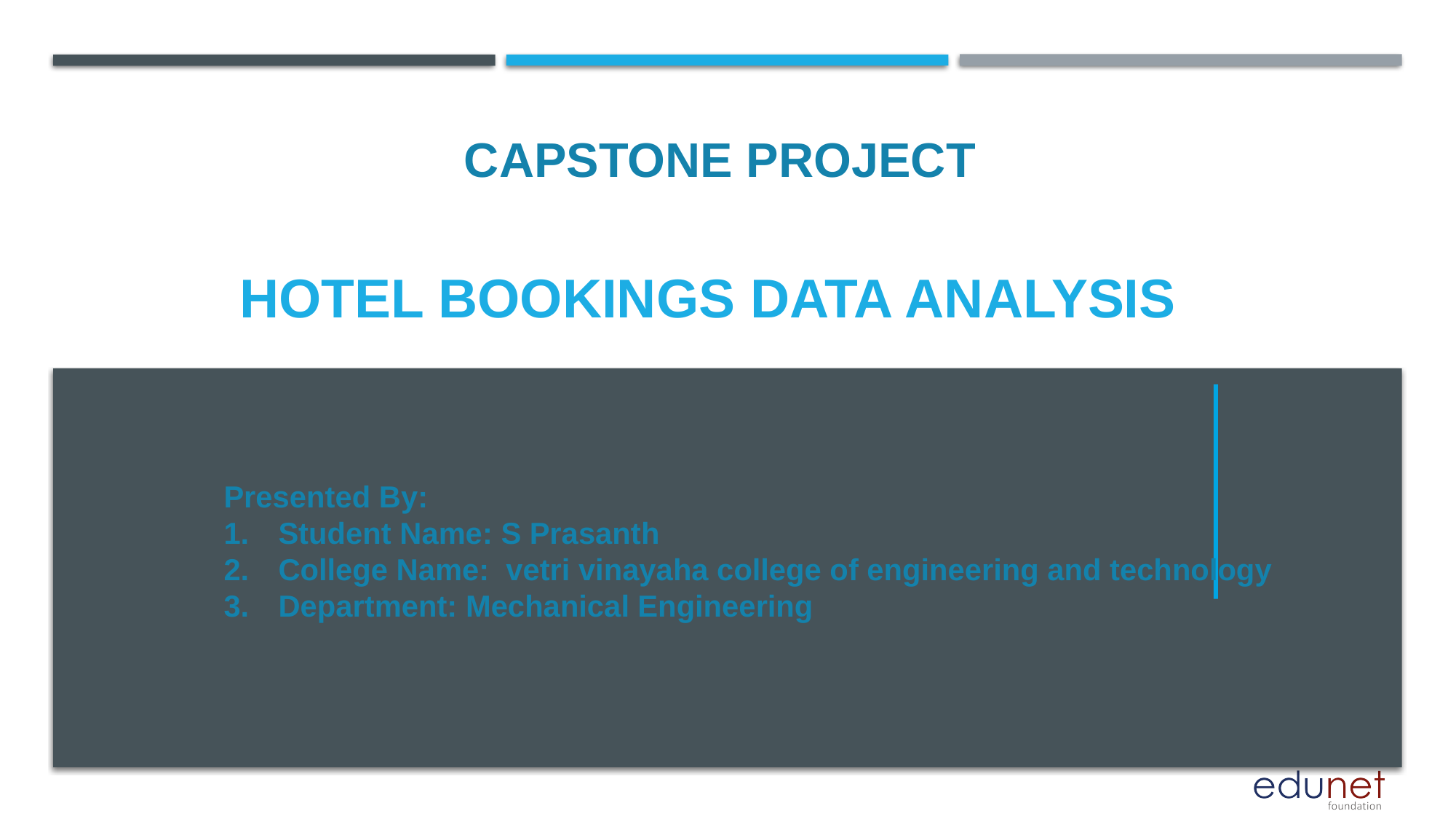

CAPSTONE PROJECT
# Hotel bookings data analysis

Presented By:
Student Name: S Prasanth
College Name:  vetri vinayaha college of engineering and technology
Department: Mechanical Engineering